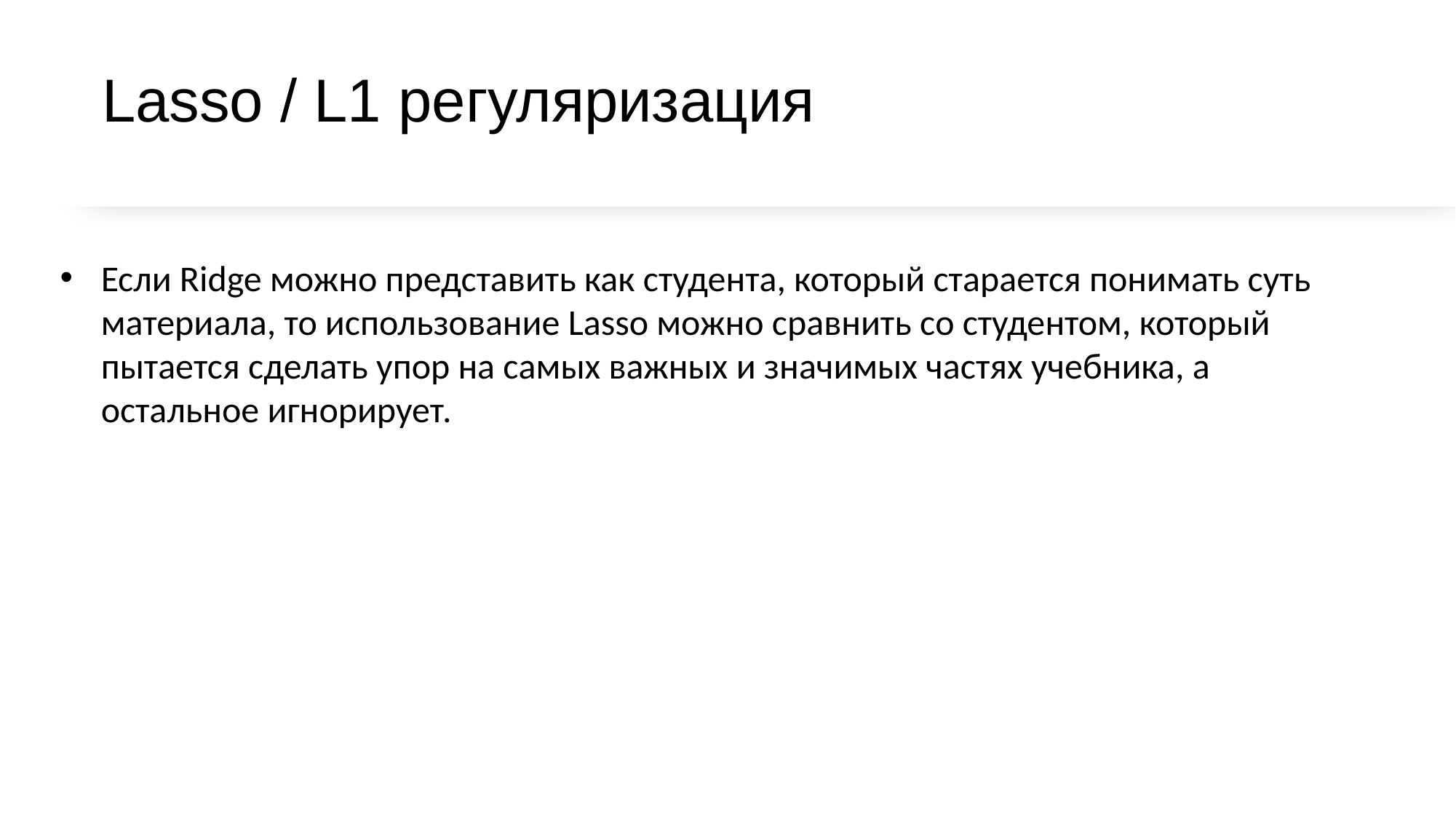

# Lasso / L1 регуляризация
Если Ridge можно представить как студента, который старается понимать суть материала, то использование Lasso можно сравнить со студентом, который пытается сделать упор на самых важных и значимых частях учебника, а остальное игнорирует.